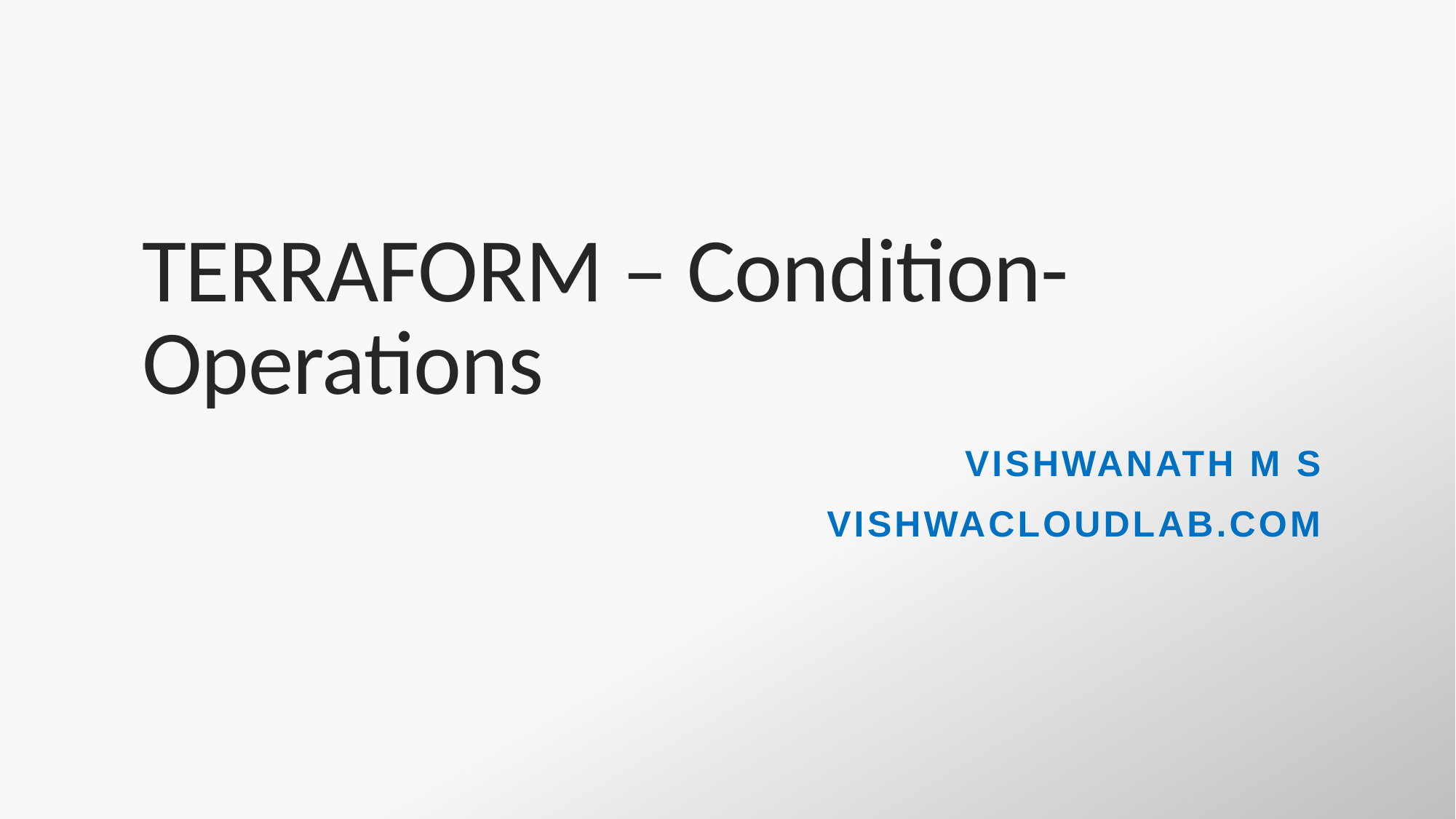

# TERRAFORM – Condition-Operations
VishwanaTH m s
VISHWACLOUDLAB.COM